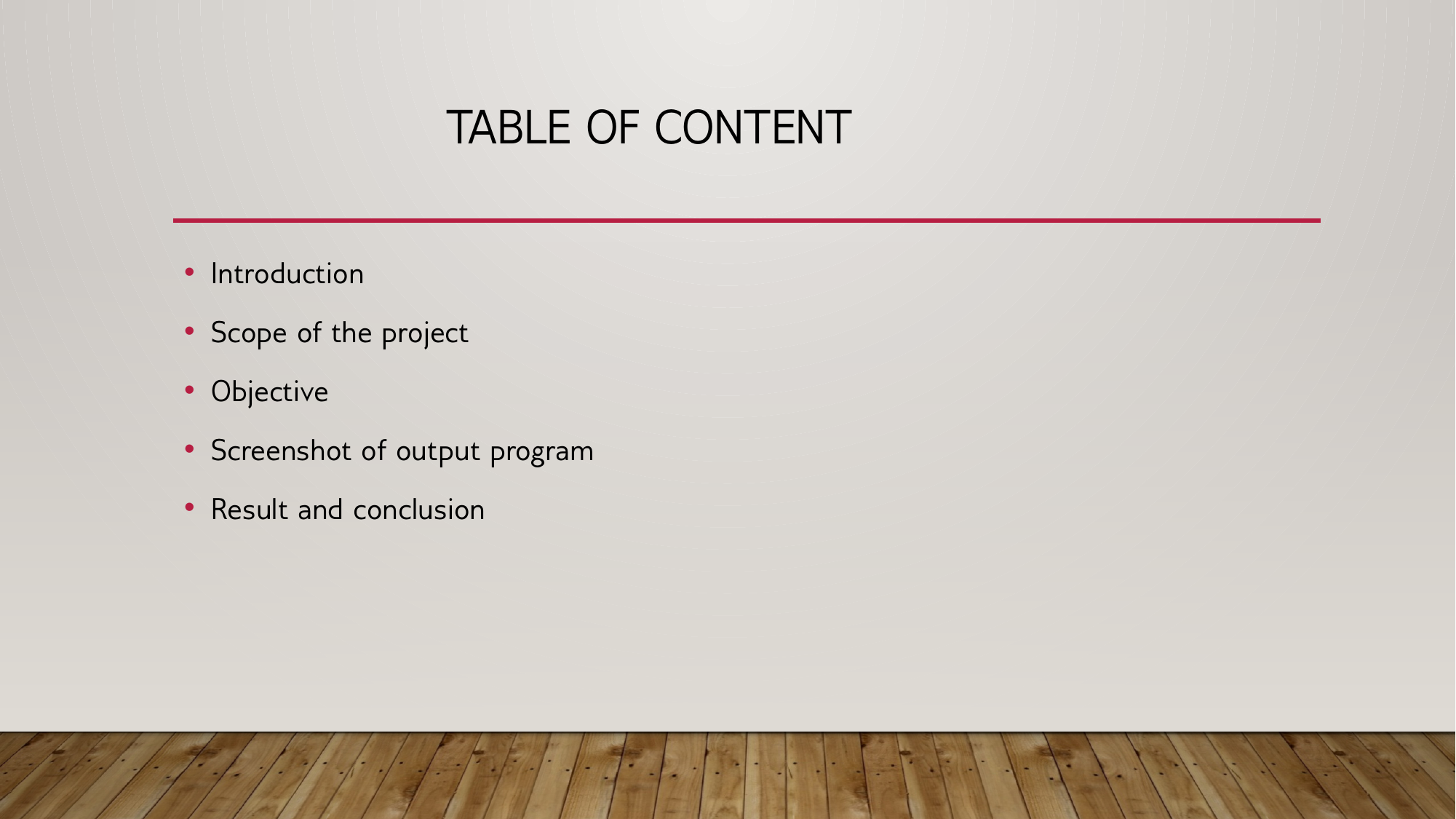

# Table of content
Introduction
Scope of the project
Objective
Screenshot of output program
Result and conclusion